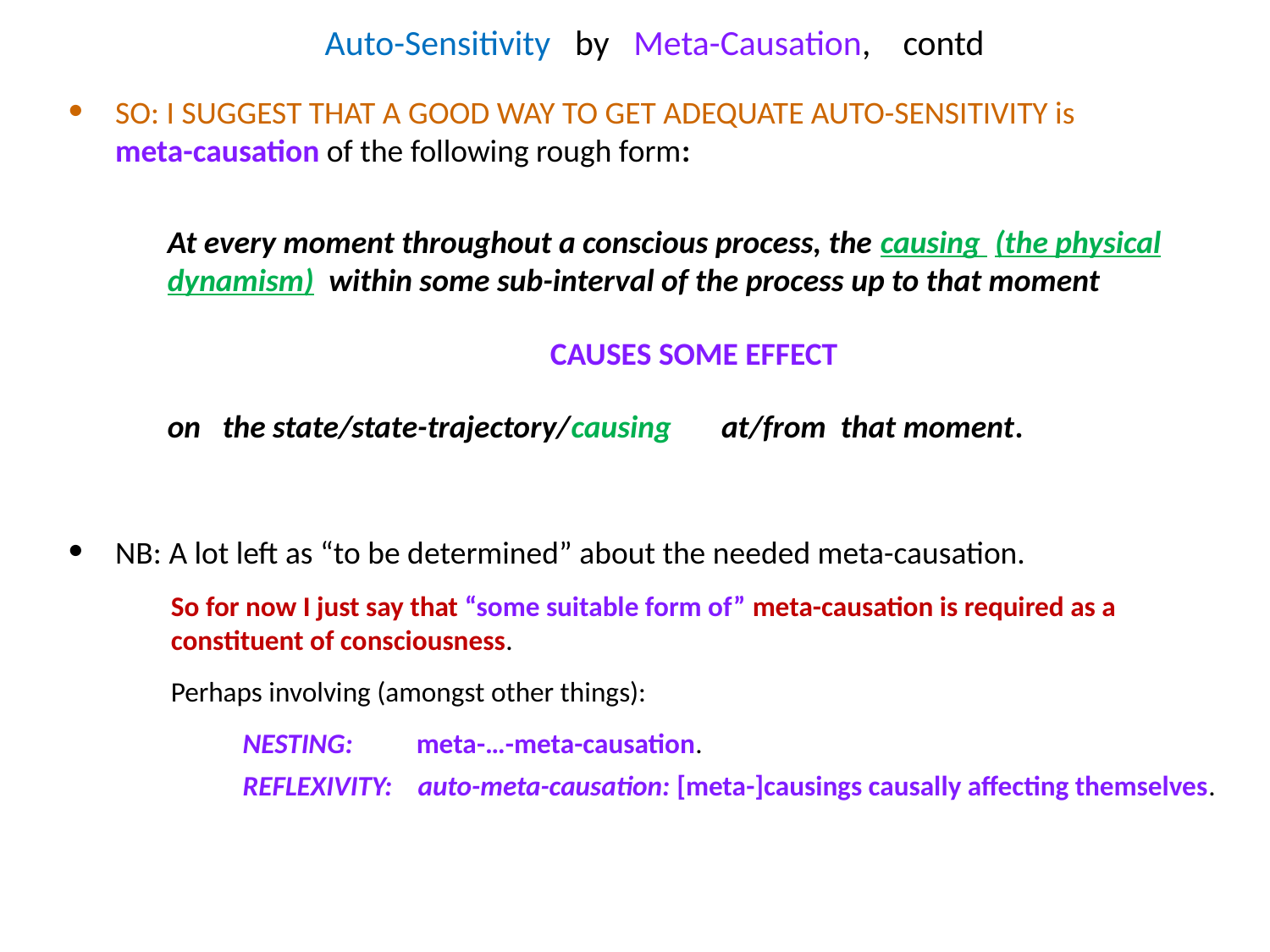

# Auto-Sensitivity   by   Meta-Causation,    contd
SO: I SUGGEST THAT A GOOD WAY TO GET ADEQUATE AUTO-SENSITIVITY is
meta-causation of the following rough form:
At every moment throughout a conscious process, the causing  (the physical dynamism)  within some sub-interval of the process up to that moment
CAUSES SOME EFFECT
on   the state/state-trajectory/causing       at/from  that moment.
NB: A lot left as “to be determined” about the needed meta-causation.
So for now I just say that “some suitable form of” meta-causation is required as a constituent of consciousness.
Perhaps involving (amongst other things):
NESTING:          meta-…-meta-causation.
REFLEXIVITY:    auto-meta-causation: [meta-]causings causally affecting themselves.